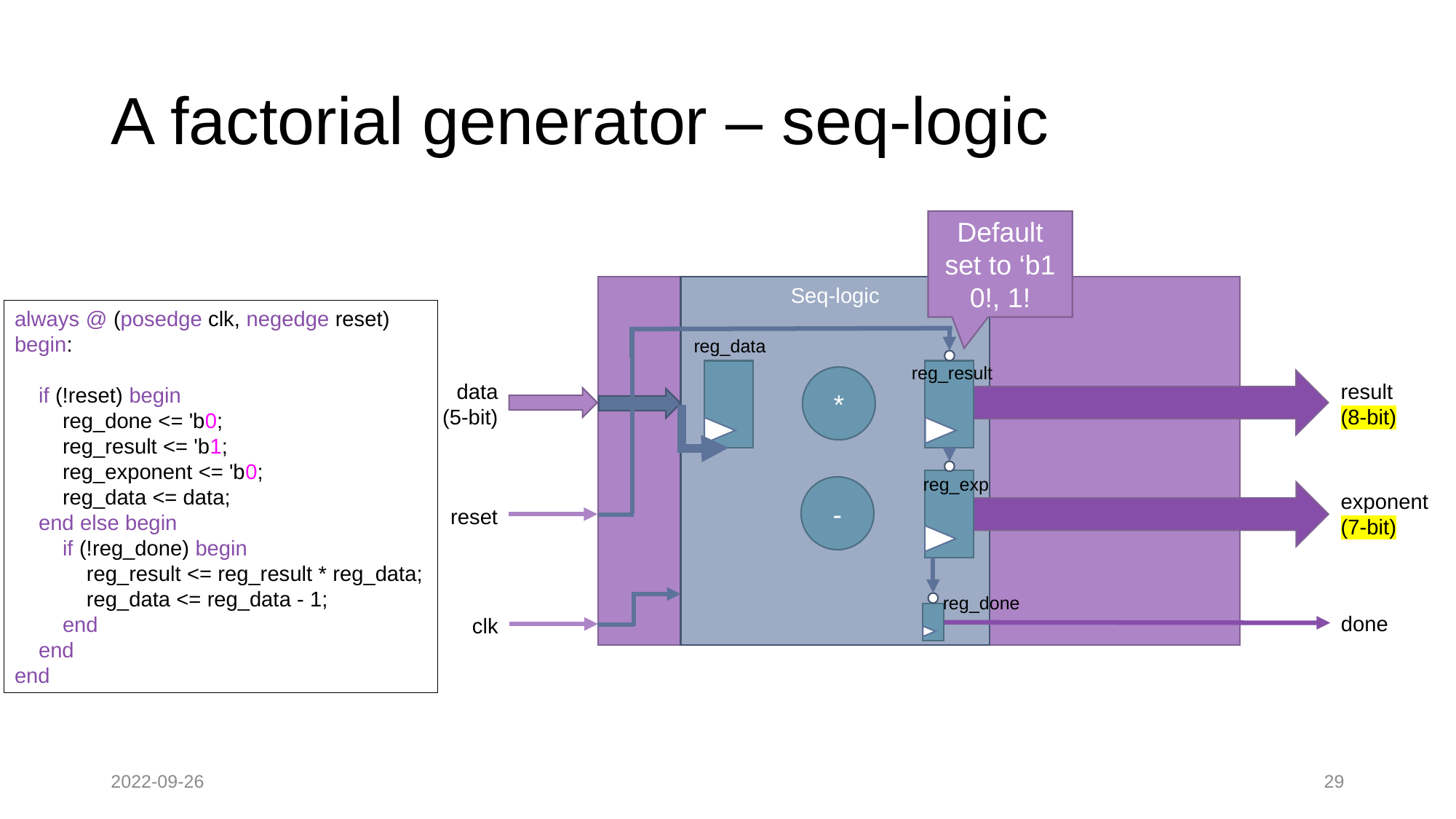

# A factorial generator – seq-logic
Default set to ‘b1
0!, 1!
Seq-logic
Factorial generator
always @ (posedge clk, negedge reset) begin:

    if (!reset) begin
        reg_done <= 'b0;
        reg_result <= 'b1;
        reg_exponent <= 'b0;
        reg_data <= data;
    end else begin
        if (!reg_done) begin
            reg_result <= reg_result * reg_data;
            reg_data <= reg_data - 1;
        end
    end
end
reg_data

reg_result

*

data
(5-bit)
result
(8-bit)

reg_exp

-

exponent
(7-bit)
reset

reg_done

done
clk

2022-09-26
29